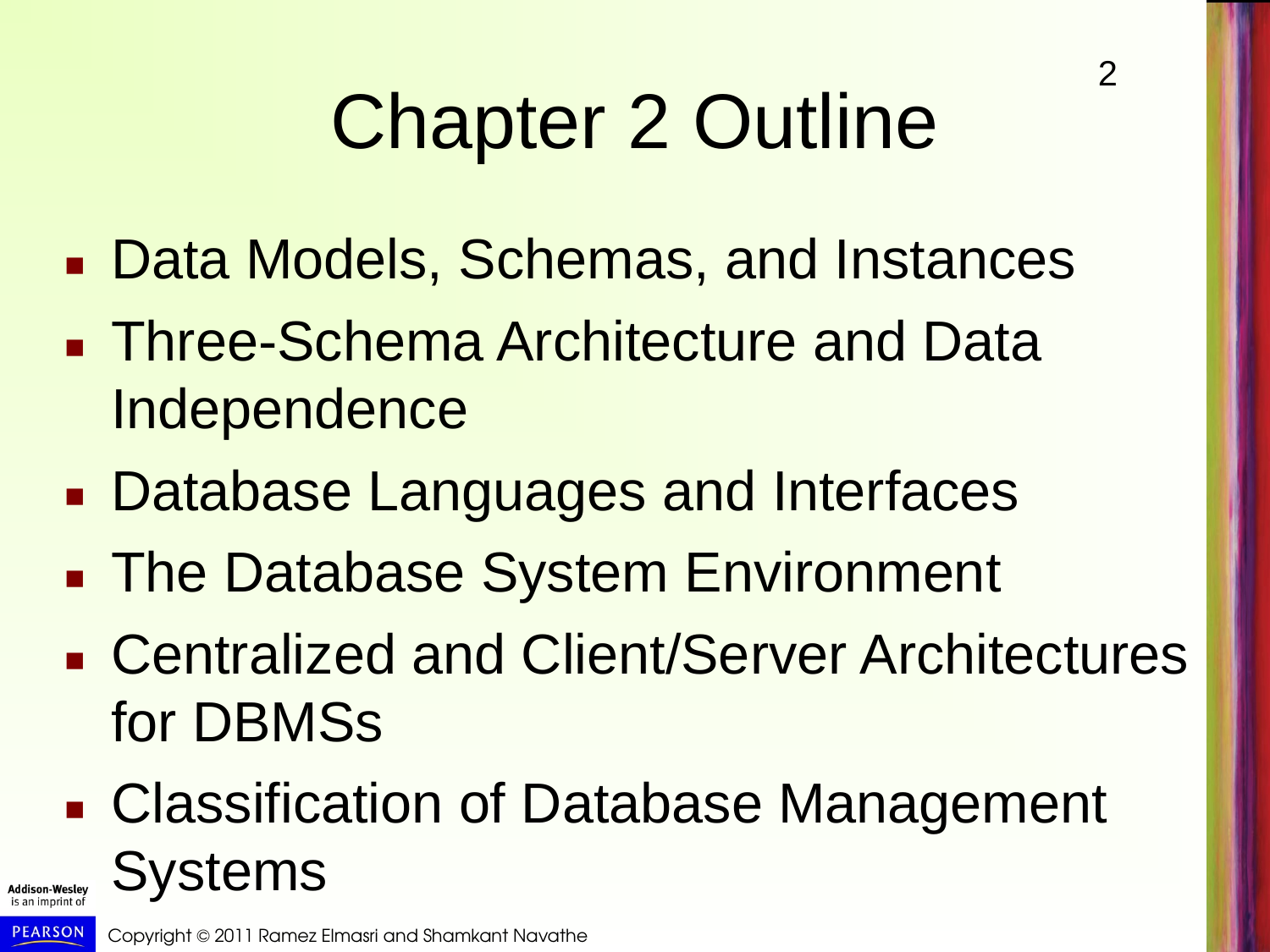

# Chapter 2 Outline
Data Models, Schemas, and Instances
Three-Schema Architecture and Data Independence
Database Languages and Interfaces
The Database System Environment
Centralized and Client/Server Architectures
for DBMSs
Classification of Database Management Systems